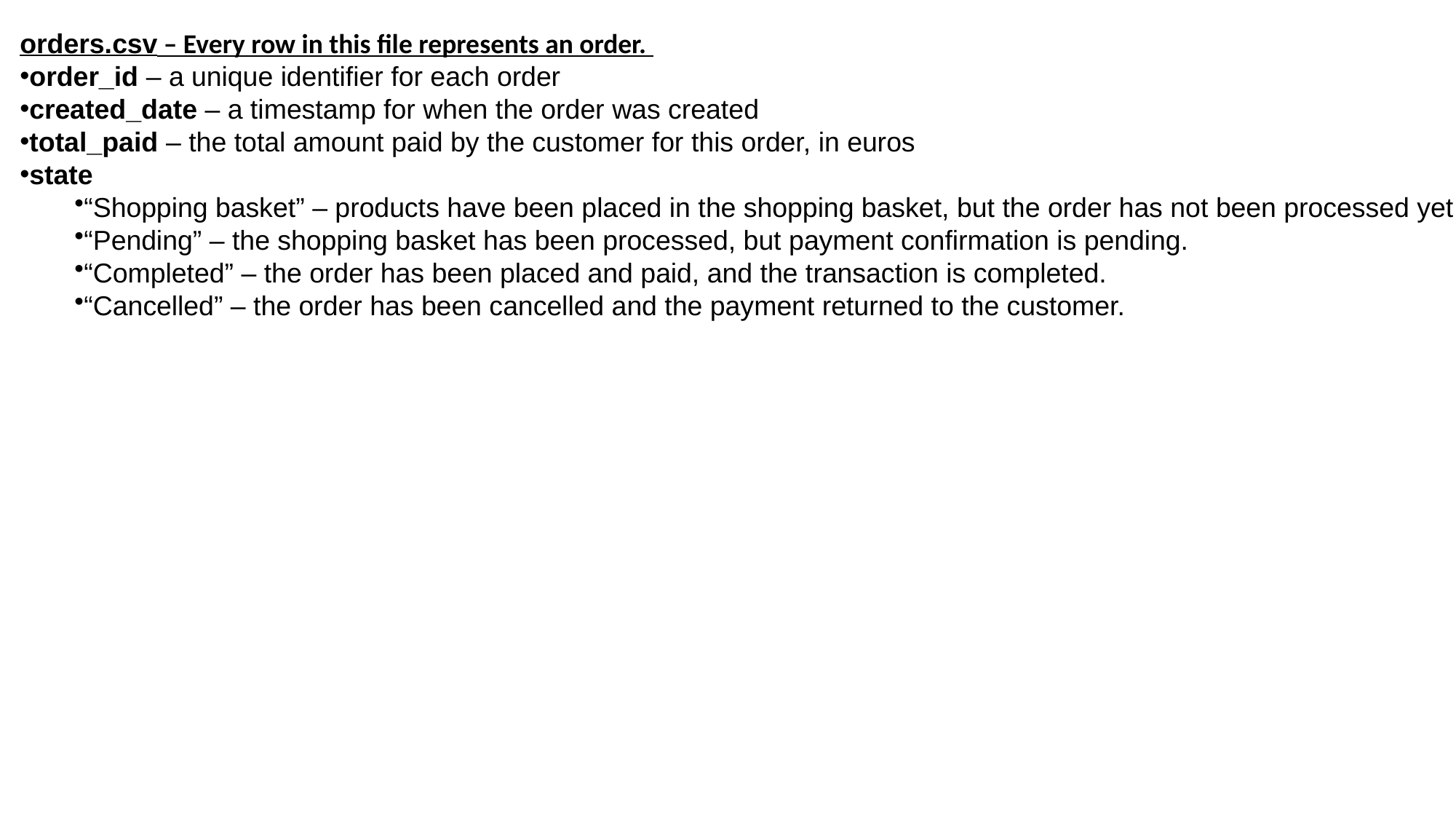

orders.csv – Every row in this file represents an order.
order_id – a unique identifier for each order
created_date – a timestamp for when the order was created
total_paid – the total amount paid by the customer for this order, in euros
state
“Shopping basket” – products have been placed in the shopping basket, but the order has not been processed yet.
“Pending” – the shopping basket has been processed, but payment confirmation is pending.
“Completed” – the order has been placed and paid, and the transaction is completed.
“Cancelled” – the order has been cancelled and the payment returned to the customer.